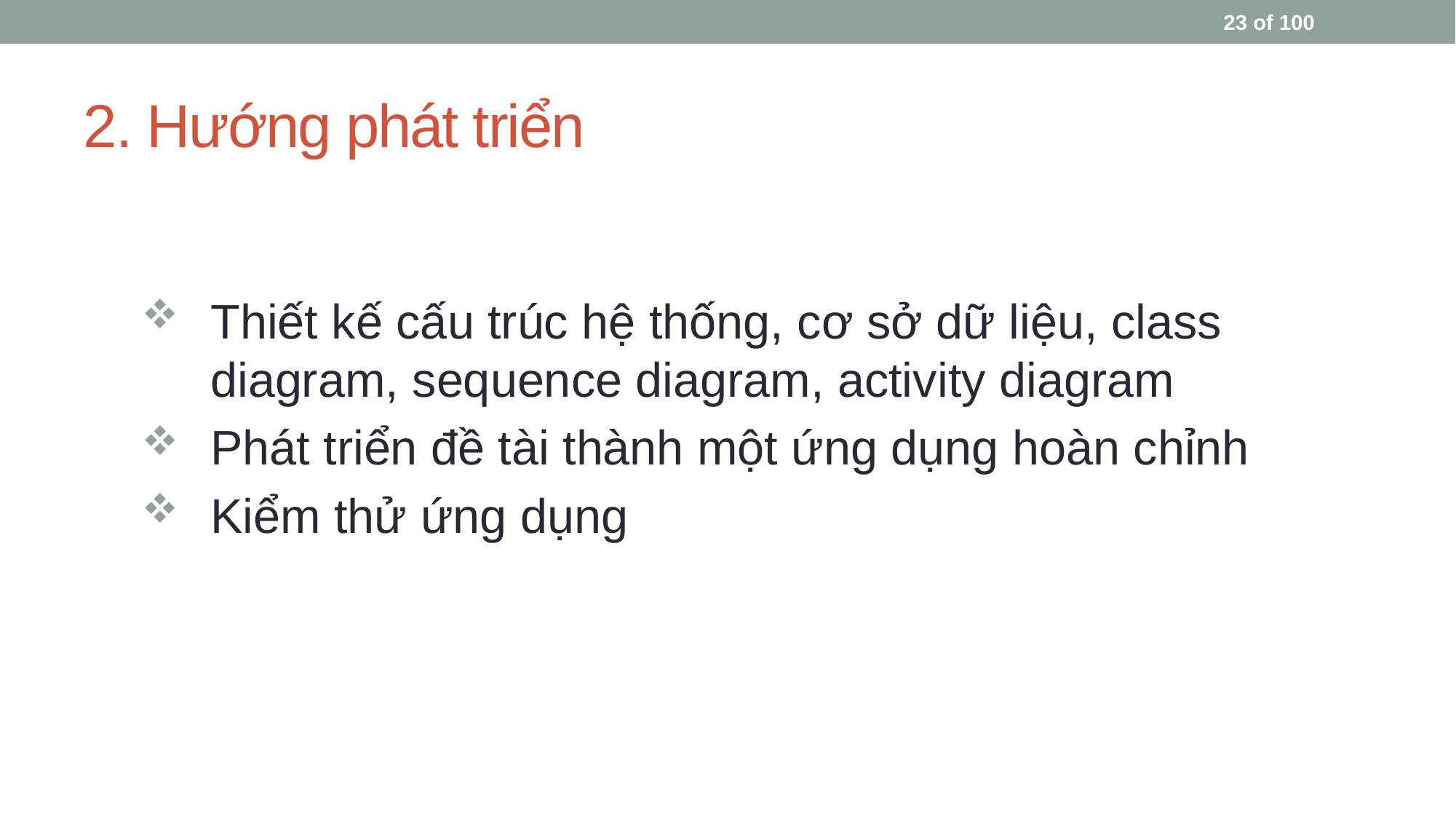

23 of 100
# 2. Hướng phát triển
Thiết kế cấu trúc hệ thống, cơ sở dữ liệu, class diagram, sequence diagram, activity diagram
Phát triển đề tài thành một ứng dụng hoàn chỉnh
Kiểm thử ứng dụng